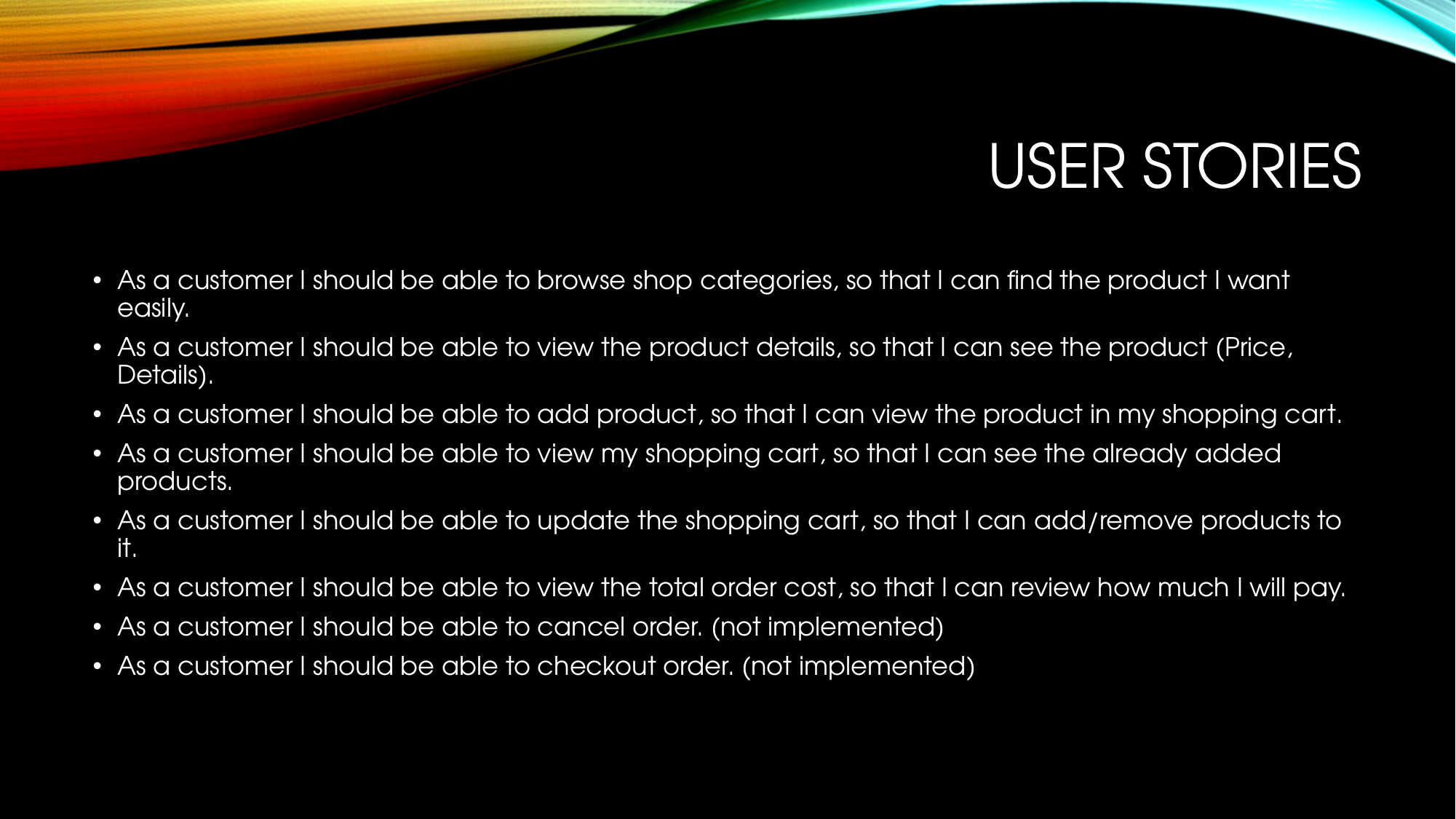

# User Stories
As a customer I should be able to browse shop categories, so that I can find the product I want easily.
As a customer I should be able to view the product details, so that I can see the product (Price, Details).
As a customer I should be able to add product, so that I can view the product in my shopping cart.
As a customer I should be able to view my shopping cart, so that I can see the already added products.
As a customer I should be able to update the shopping cart, so that I can add/remove products to it.
As a customer I should be able to view the total order cost, so that I can review how much I will pay.
As a customer I should be able to cancel order. (not implemented)
As a customer I should be able to checkout order. (not implemented)